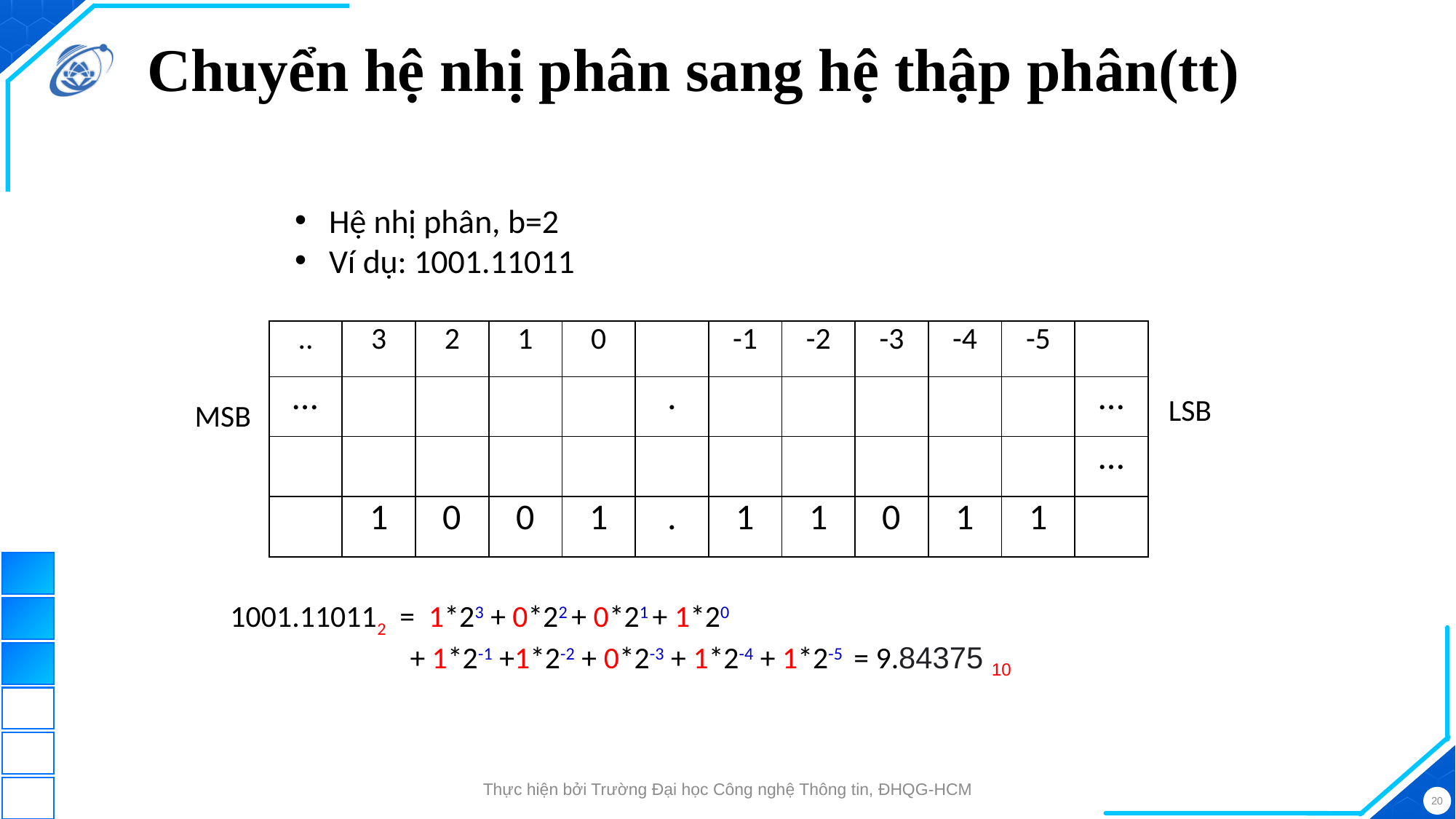

# Chuyển hệ nhị phân sang hệ thập phân(tt)
Hệ nhị phân, b=2
Ví dụ: 1001.11011
| .. | 3 | 2 | 1 | 0 |  | -1 | -2 | -3 | -4 | -5 |  |
| --- | --- | --- | --- | --- | --- | --- | --- | --- | --- | --- | --- |
| … |  |  |  |  | . |  |  |  |  |  | … |
|  |  |  |  |  |  |  |  |  |  |  | … |
|  | 1 | 0 | 0 | 1 | . | 1 | 1 | 0 | 1 | 1 |  |
LSB
MSB
1001.110112  =  1*23 + 0*22 + 0*21 + 1*20
                          + 1*2-1 +1*2-2 + 0*2-3 + 1*2-4 + 1*2-5  = 9.84375 10
Thực hiện bởi Trường Đại học Công nghệ Thông tin, ĐHQG-HCM
20